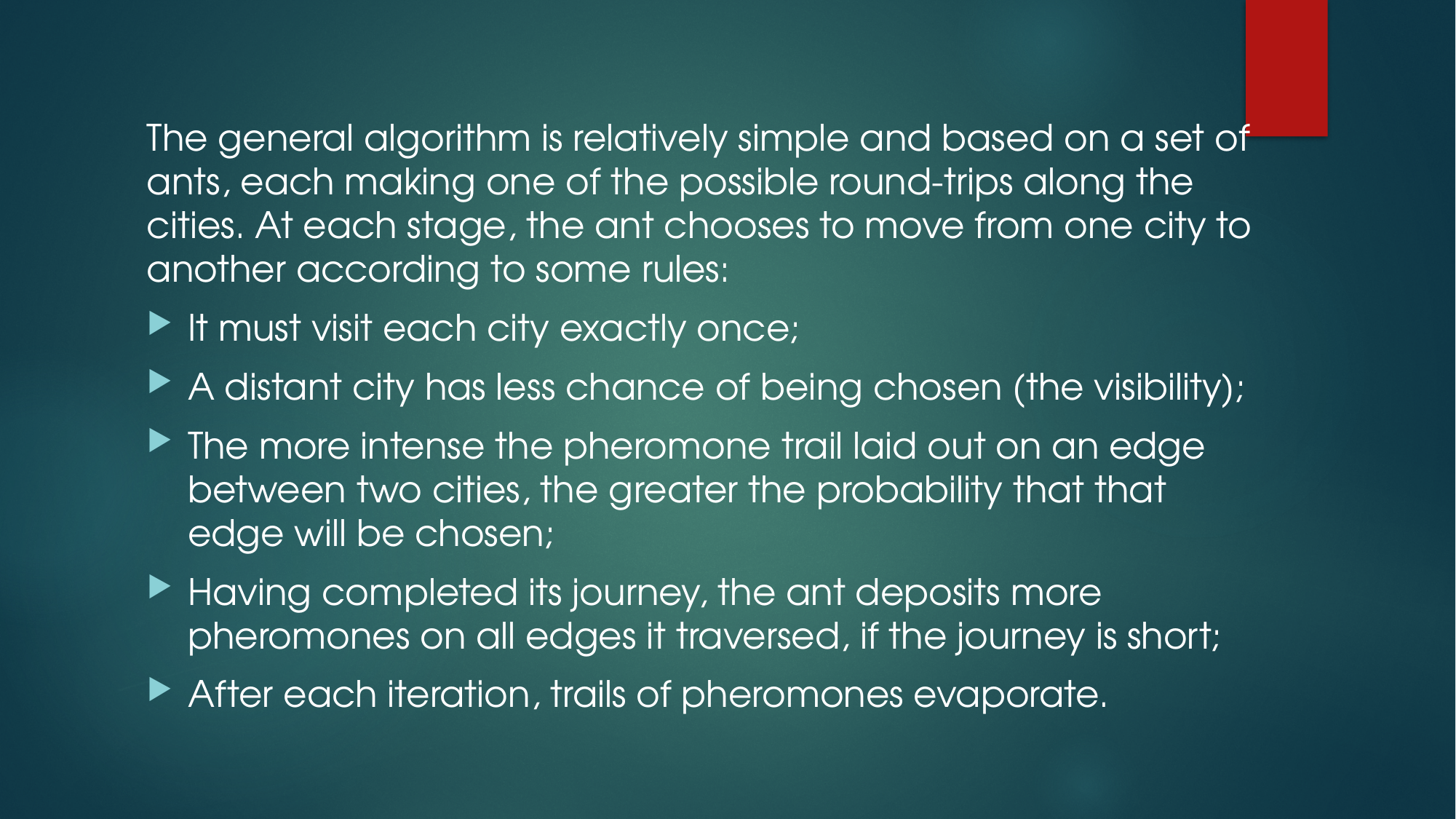

The general algorithm is relatively simple and based on a set of ants, each making one of the possible round-trips along the cities. At each stage, the ant chooses to move from one city to another according to some rules:
It must visit each city exactly once;
A distant city has less chance of being chosen (the visibility);
The more intense the pheromone trail laid out on an edge between two cities, the greater the probability that that edge will be chosen;
Having completed its journey, the ant deposits more pheromones on all edges it traversed, if the journey is short;
After each iteration, trails of pheromones evaporate.